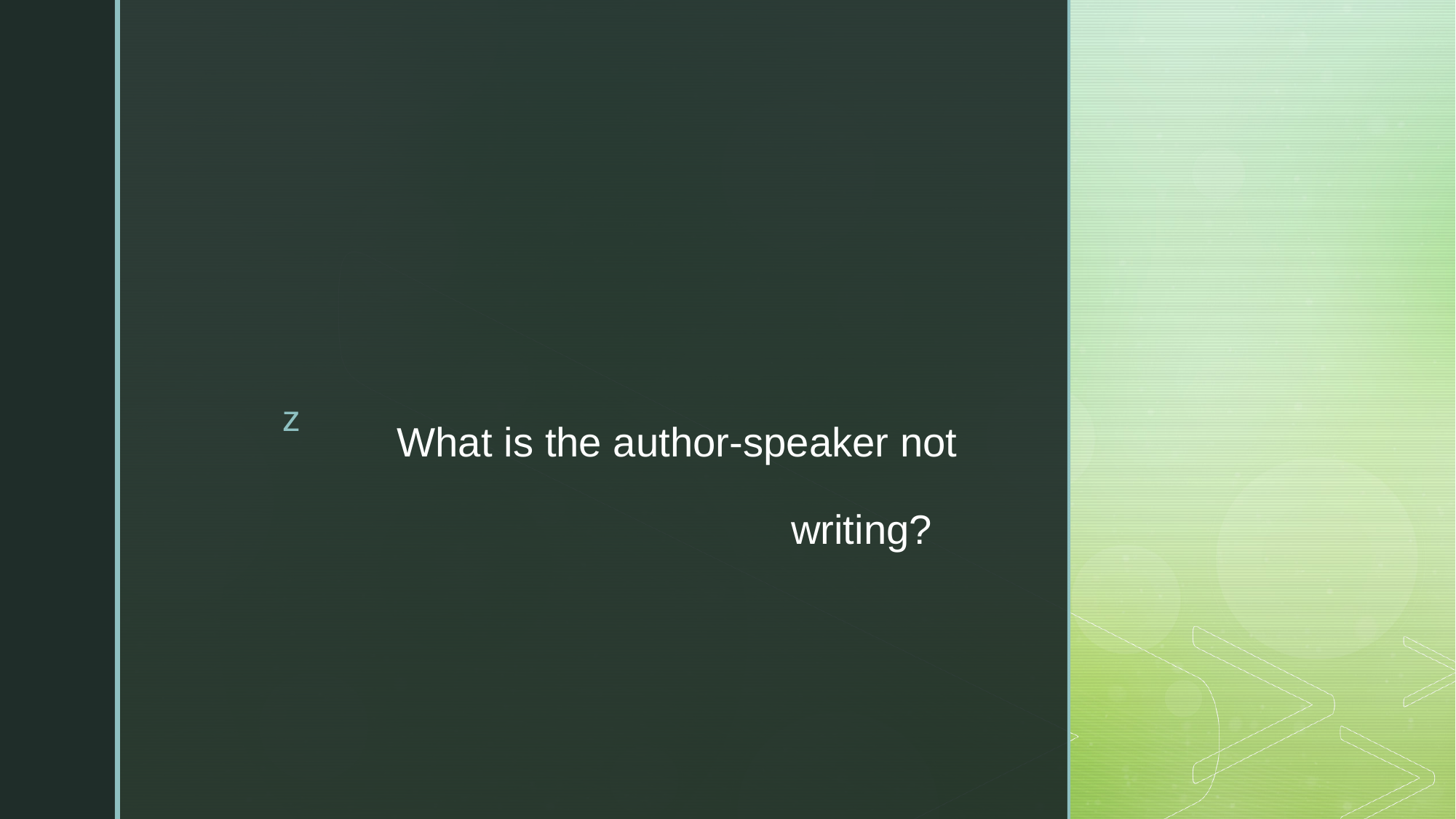

# What is the author-speaker not writing?